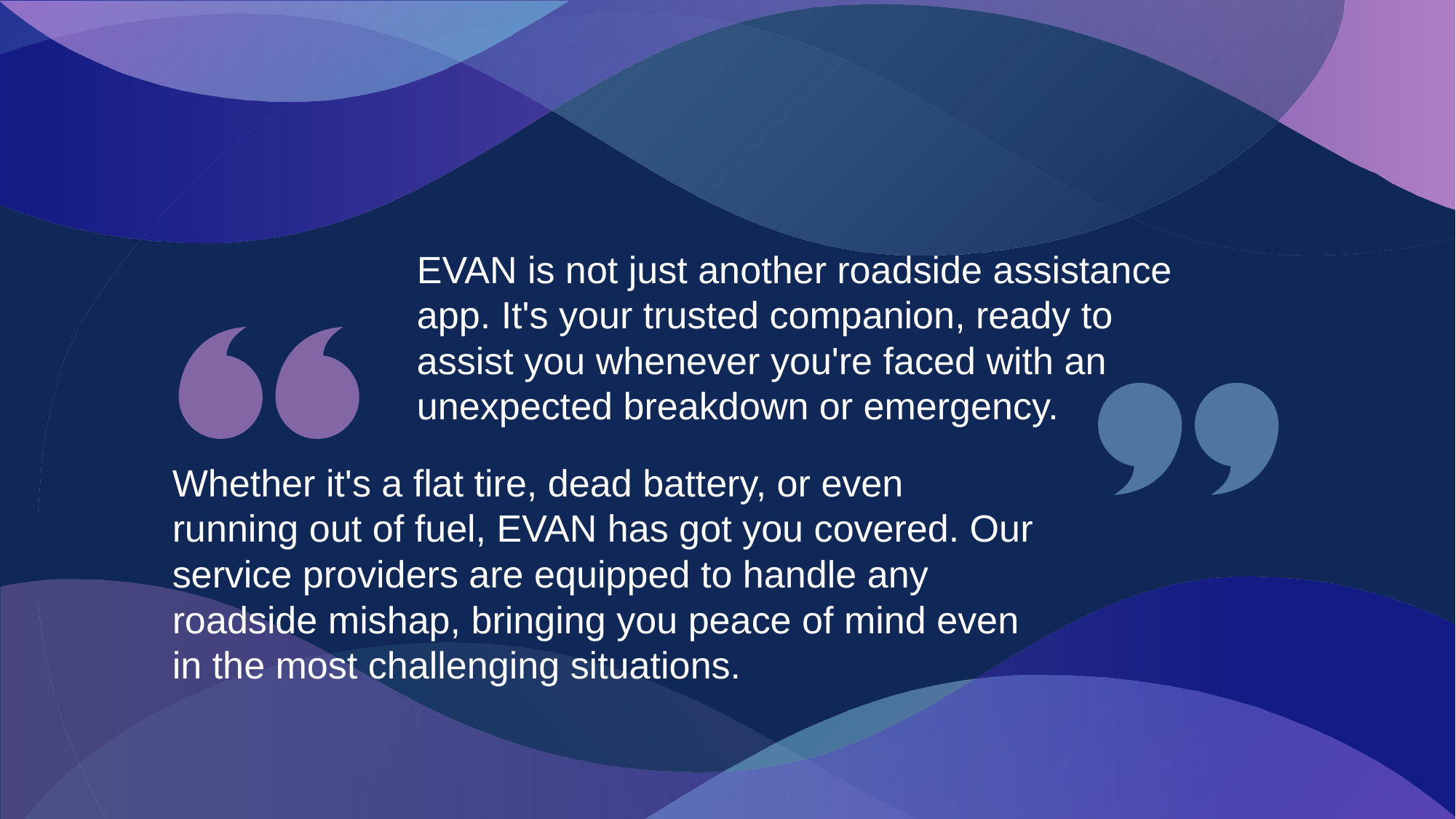

EVAN is not just another roadside assistance app. It's your trusted companion, ready to assist you whenever you're faced with an unexpected breakdown or emergency.

Whether it's a flat tire, dead battery, or even running out of fuel, EVAN has got you covered. Our service providers are equipped to handle any roadside mishap, bringing you peace of mind even in the most challenging situations.